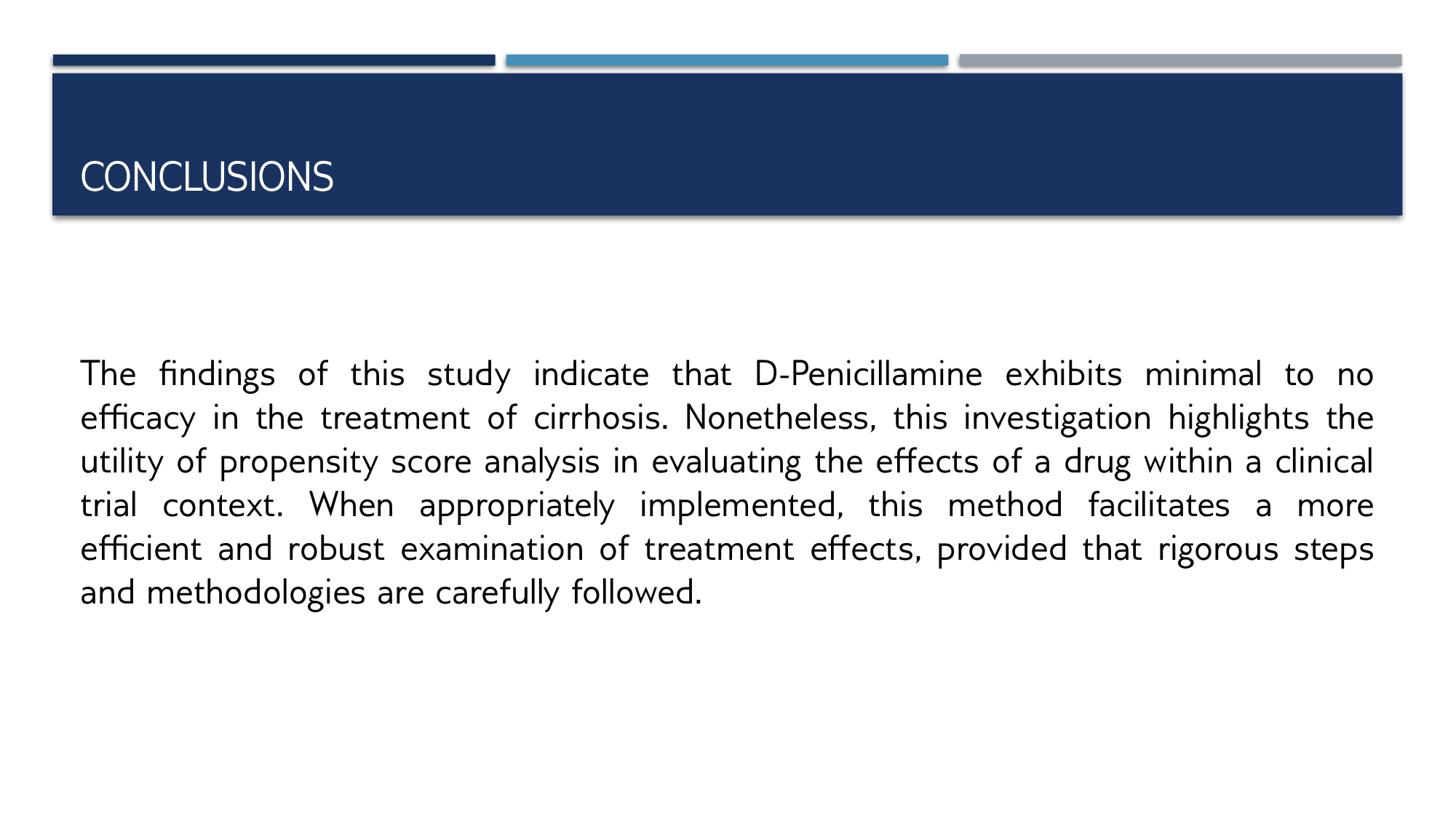

# CONCLUSIONS
The findings of this study indicate that D-Penicillamine exhibits minimal to no efficacy in the treatment of cirrhosis. Nonetheless, this investigation highlights the utility of propensity score analysis in evaluating the effects of a drug within a clinical trial context. When appropriately implemented, this method facilitates a more efficient and robust examination of treatment effects, provided that rigorous steps and methodologies are carefully followed.